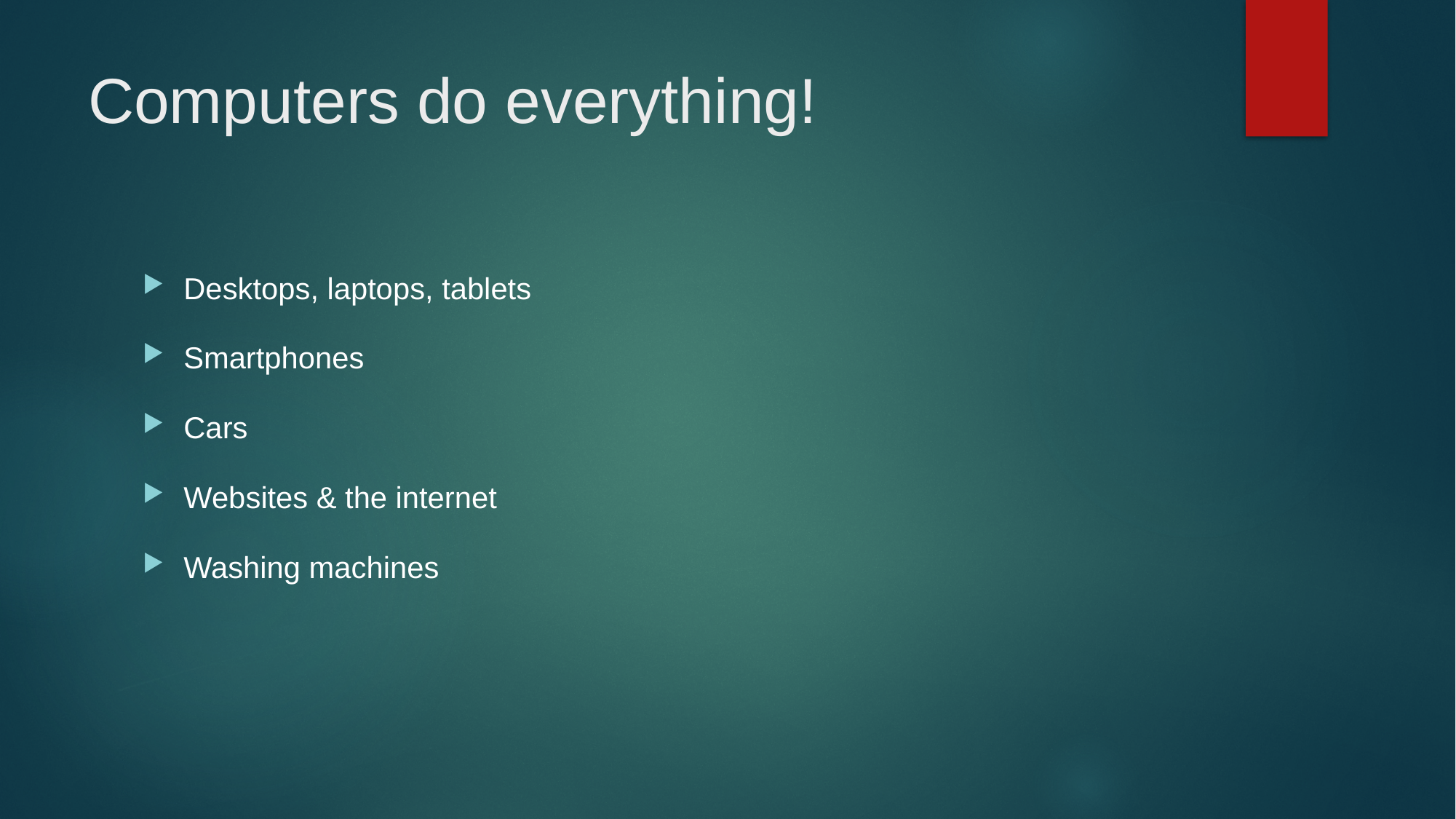

# Computers do everything!
Desktops, laptops, tablets
Smartphones
Cars
Websites & the internet
Washing machines